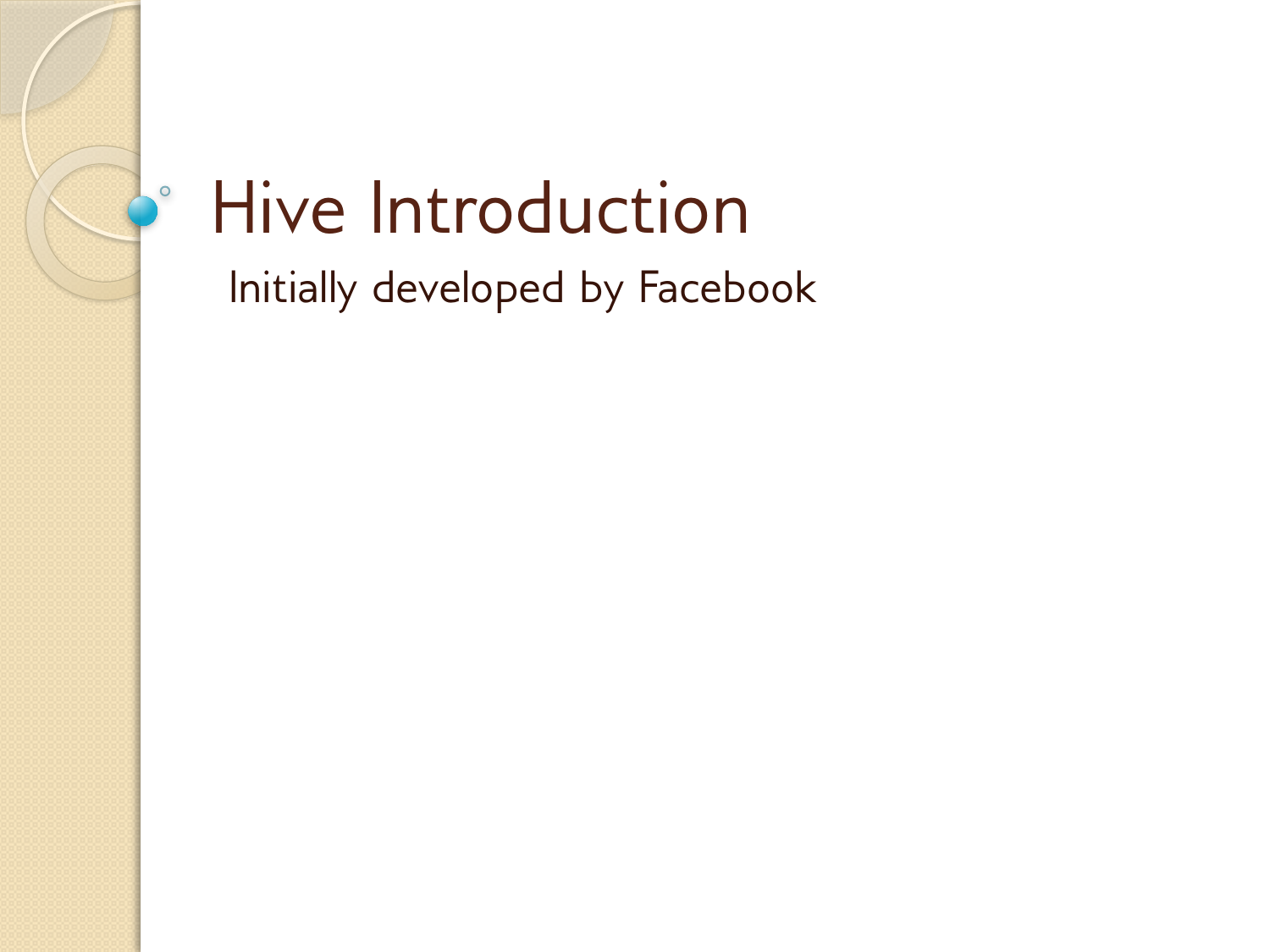

# Hive Introduction
 Initially developed by Facebook